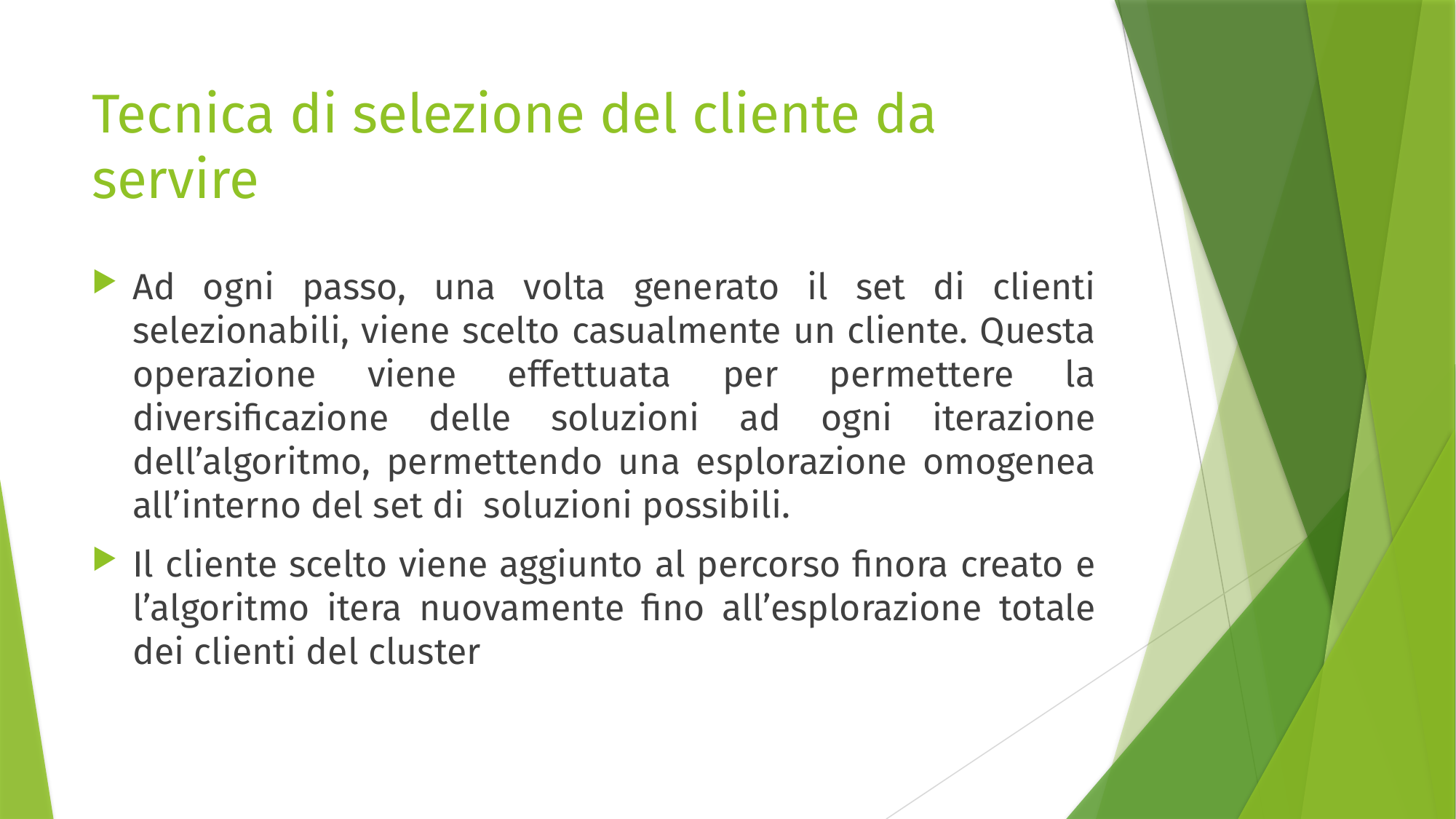

# Tecnica di selezione del cliente da servire
Ad ogni passo, una volta generato il set di clienti selezionabili, viene scelto casualmente un cliente. Questa operazione viene effettuata per permettere la diversificazione delle soluzioni ad ogni iterazione dell’algoritmo, permettendo una esplorazione omogenea all’interno del set di  soluzioni possibili.
Il cliente scelto viene aggiunto al percorso finora creato e l’algoritmo itera nuovamente fino all’esplorazione totale dei clienti del cluster